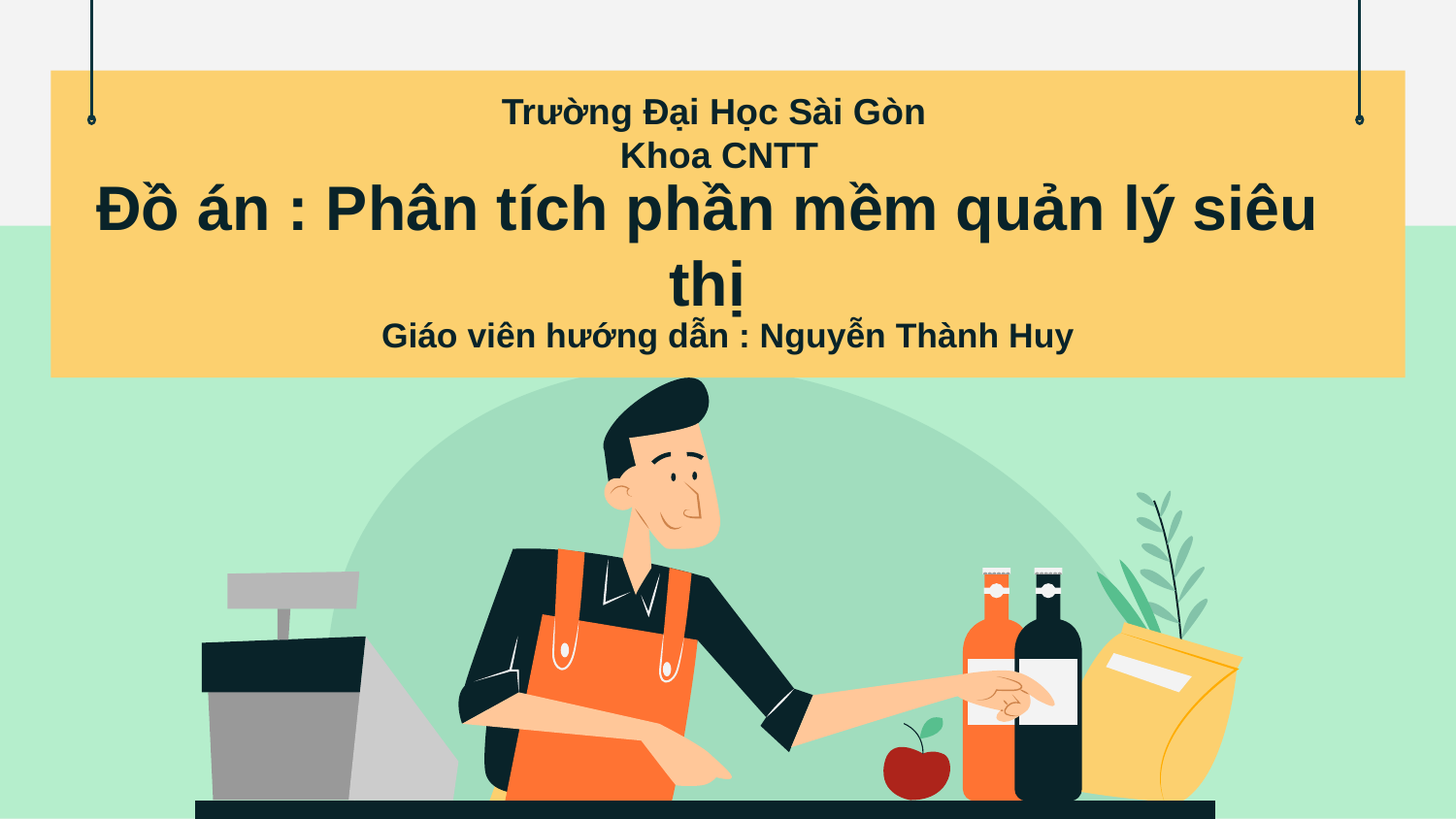

Trường Đại Học Sài Gòn
Khoa CNTT
# Đồ án : Phân tích phần mềm quản lý siêu thị

Giáo viên hướng dẫn : Nguyễn Thành Huy